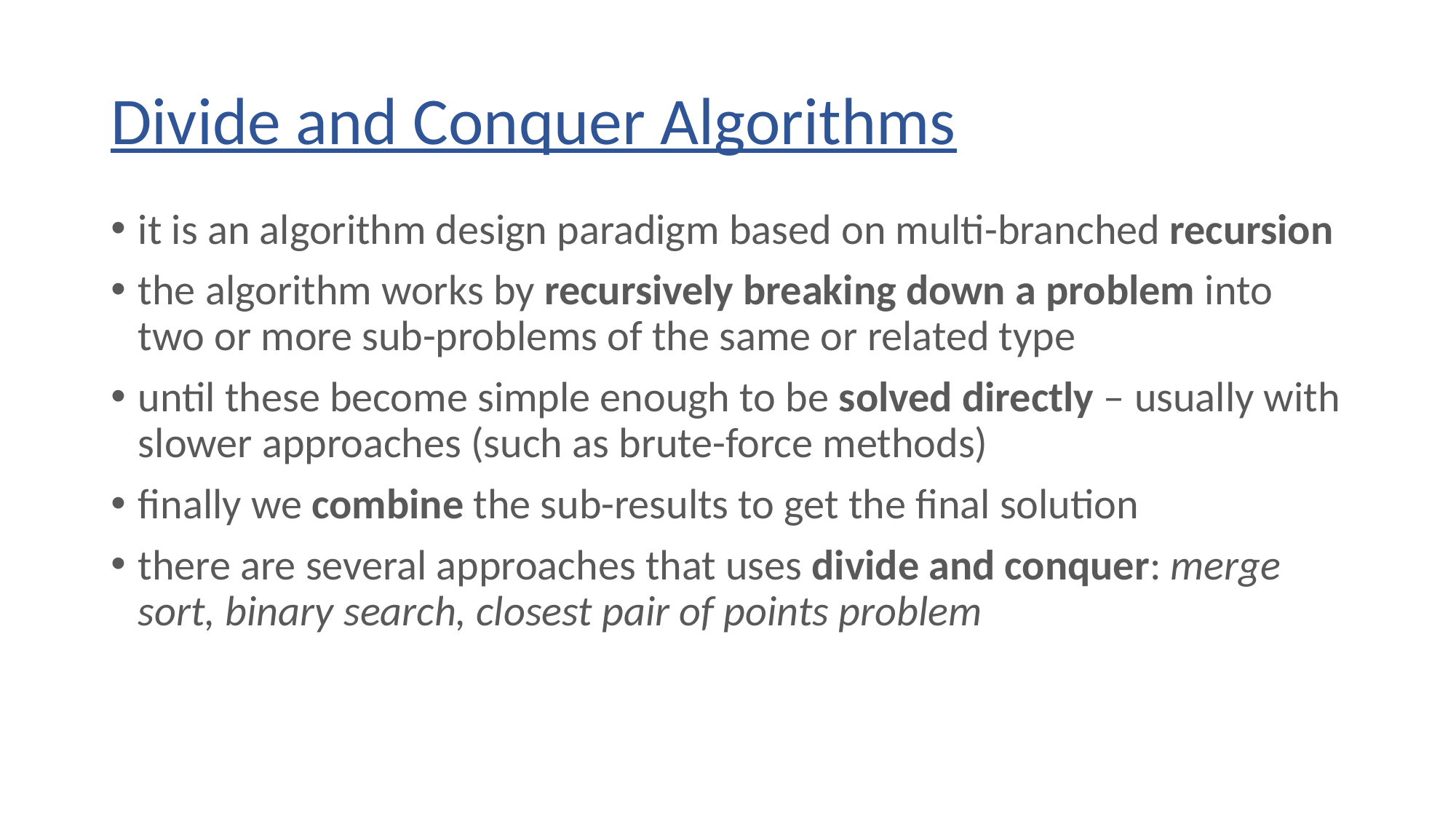

# Divide and Conquer Algorithms
it is an algorithm design paradigm based on multi-branched recursion
the algorithm works by recursively breaking down a problem into two or more sub-problems of the same or related type
until these become simple enough to be solved directly – usually with slower approaches (such as brute-force methods)
finally we combine the sub-results to get the final solution
there are several approaches that uses divide and conquer: merge sort, binary search, closest pair of points problem